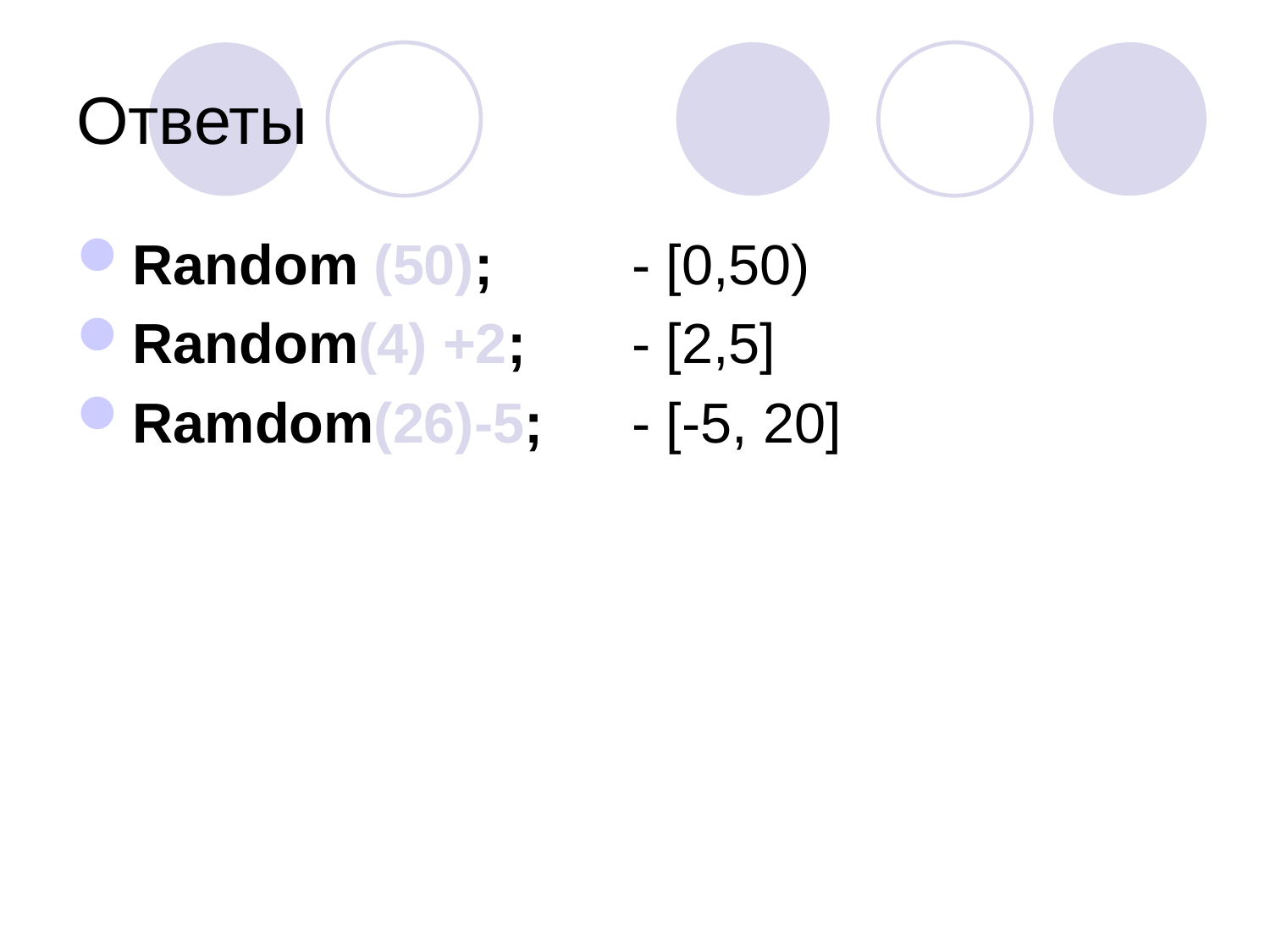

# Ответы
Random (50); 	- [0,50)
Random(4) +2; 	- [2,5]
Ramdom(26)-5; 	- [-5, 20]